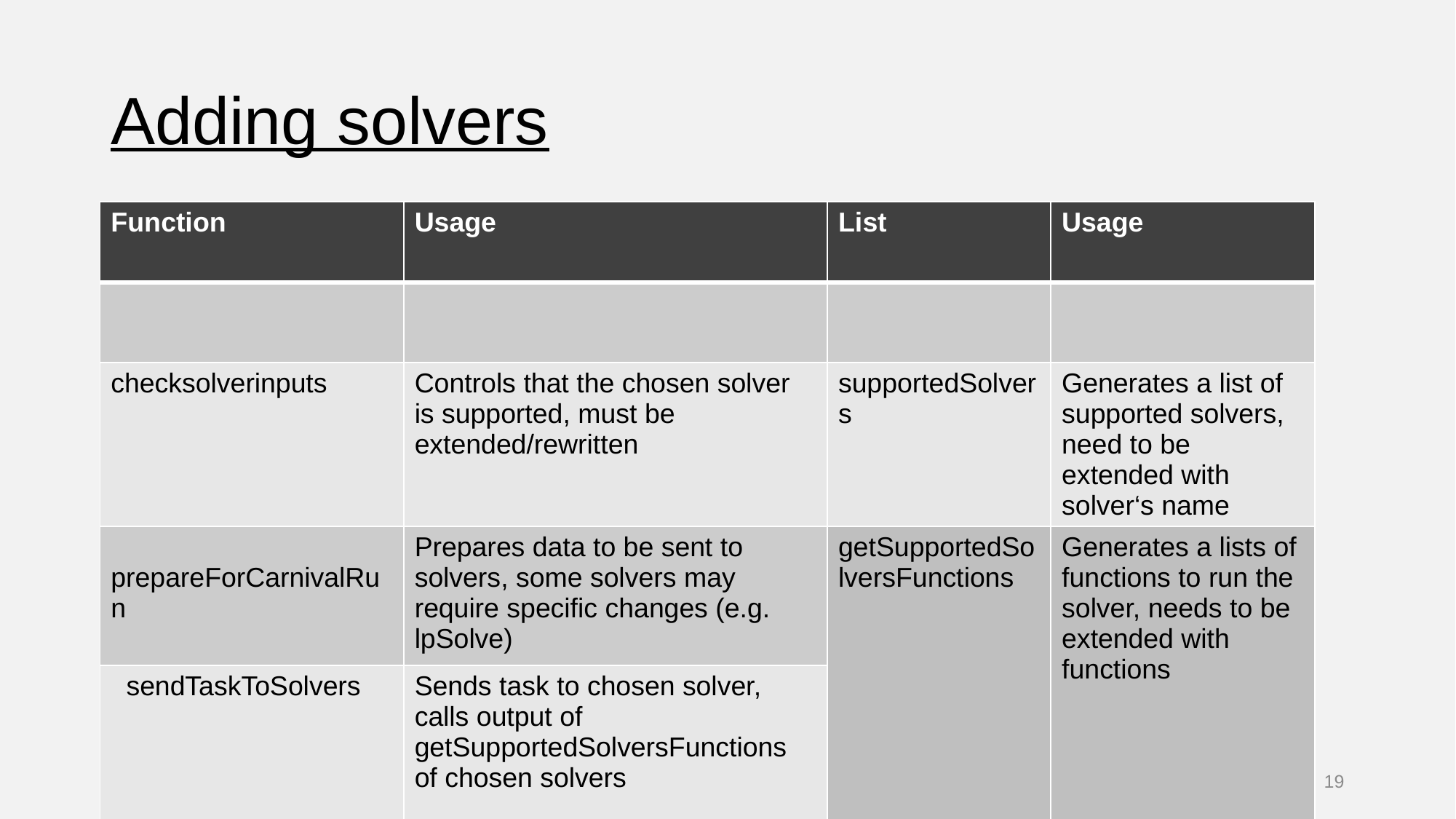

# Adding solvers
| Function | Usage | List | Usage |
| --- | --- | --- | --- |
|  |  |  |  |
| checksolverinputs | Controls that the chosen solver is supported, must be extended/rewritten | supportedSolvers | Generates a list of supported solvers, need to be extended with solver‘s name |
| prepareForCarnivalRun | Prepares data to be sent to solvers, some solvers may require specific changes (e.g. lpSolve) | getSupportedSolversFunctions | Generates a lists of functions to run the solver, needs to be extended with functions |
| sendTaskToSolvers | Sends task to chosen solver, calls output of getSupportedSolversFunctions of chosen solvers |  |  |
19